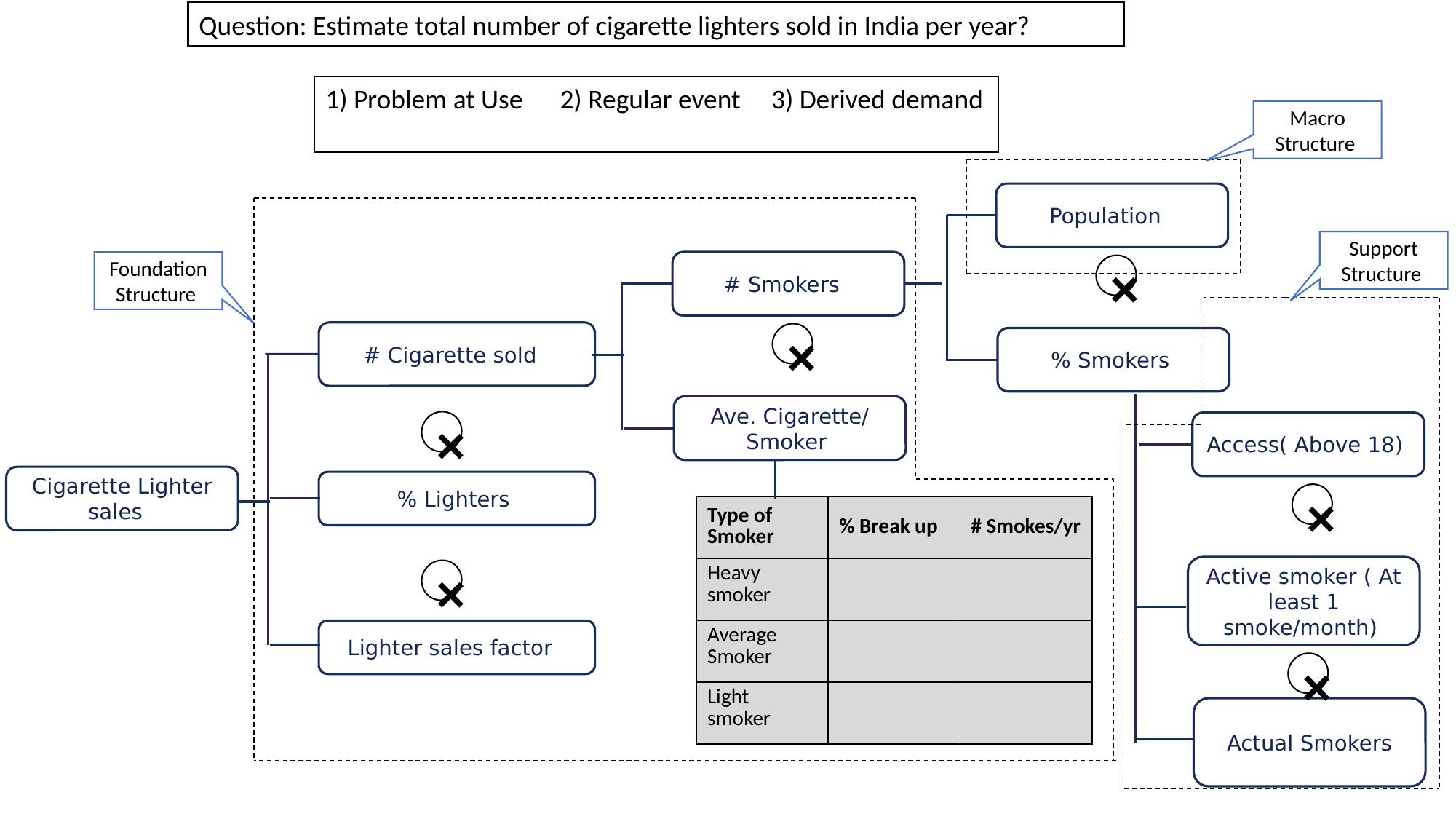

Question: Estimate total number of cigarette lighters sold in India per year?
1) Problem at Use      2) Regular event     3) Derived demand
Macro Structure
Population
Support Structure
Foundation Structure
# Smokers
+
# Cigarette sold
+
% Smokers
Ave. Cigarette/ Smoker
+
Access( Above 18)
Cigarette Lighter sales
% Lighters
+
| Type of Smoker | % Break up | # Smokes/yr |
| --- | --- | --- |
| Heavy smoker |  |  |
| Average Smoker |  |  |
| Light smoker |  |  |
Active smoker ( At least 1 smoke/month)
+
Lighter sales factor
+
Actual Smokers